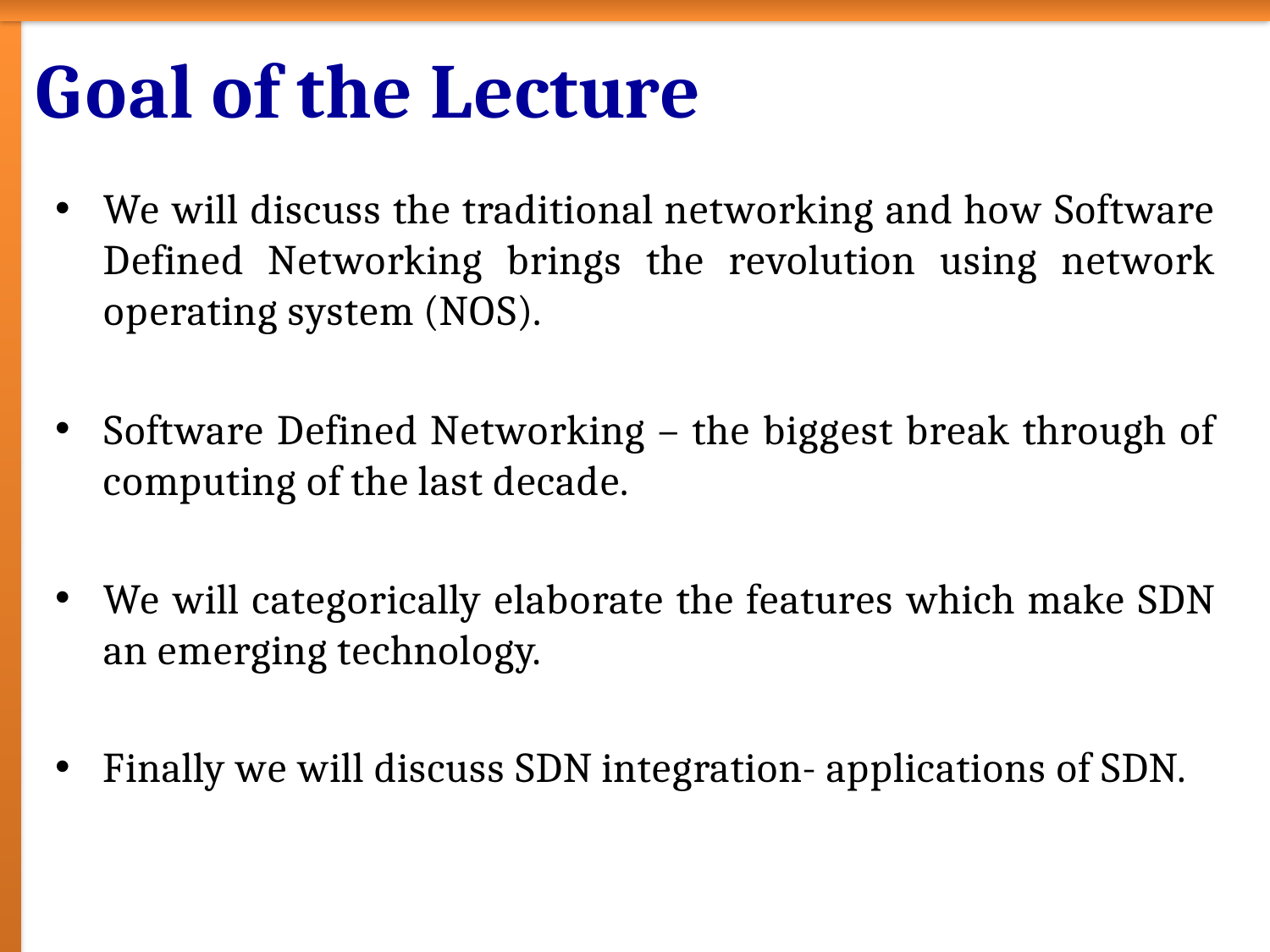

# Goal of the Lecture
We will discuss the traditional networking and how Software Defined Networking brings the revolution using network operating system (NOS).

Software Defined Networking – the biggest break through of computing of the last decade.

We will categorically elaborate the features which make SDN an emerging technology.

Finally we will discuss SDN integration- applications of SDN.